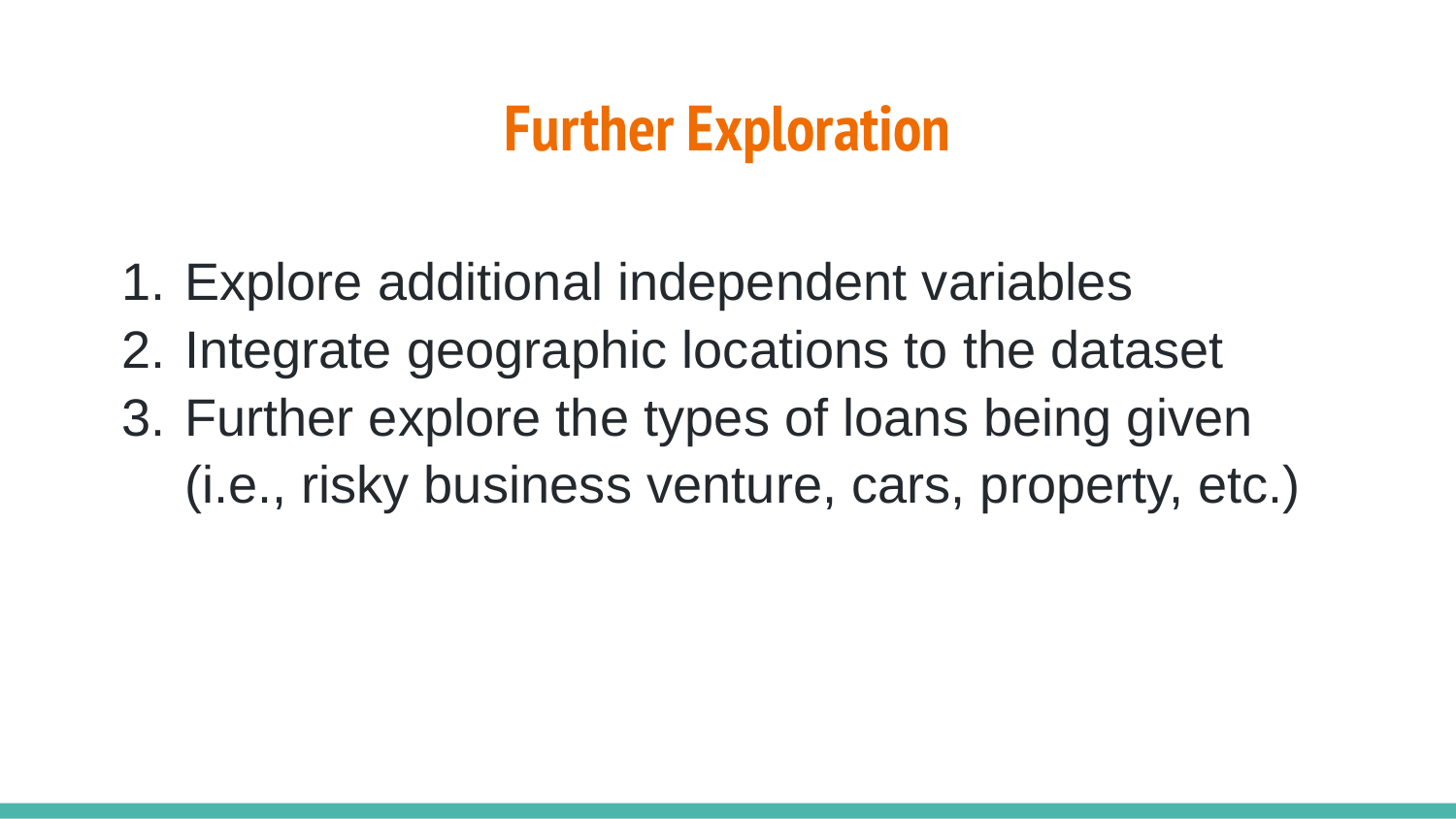

# Further Exploration
Explore additional independent variables
Integrate geographic locations to the dataset
Further explore the types of loans being given (i.e., risky business venture, cars, property, etc.)